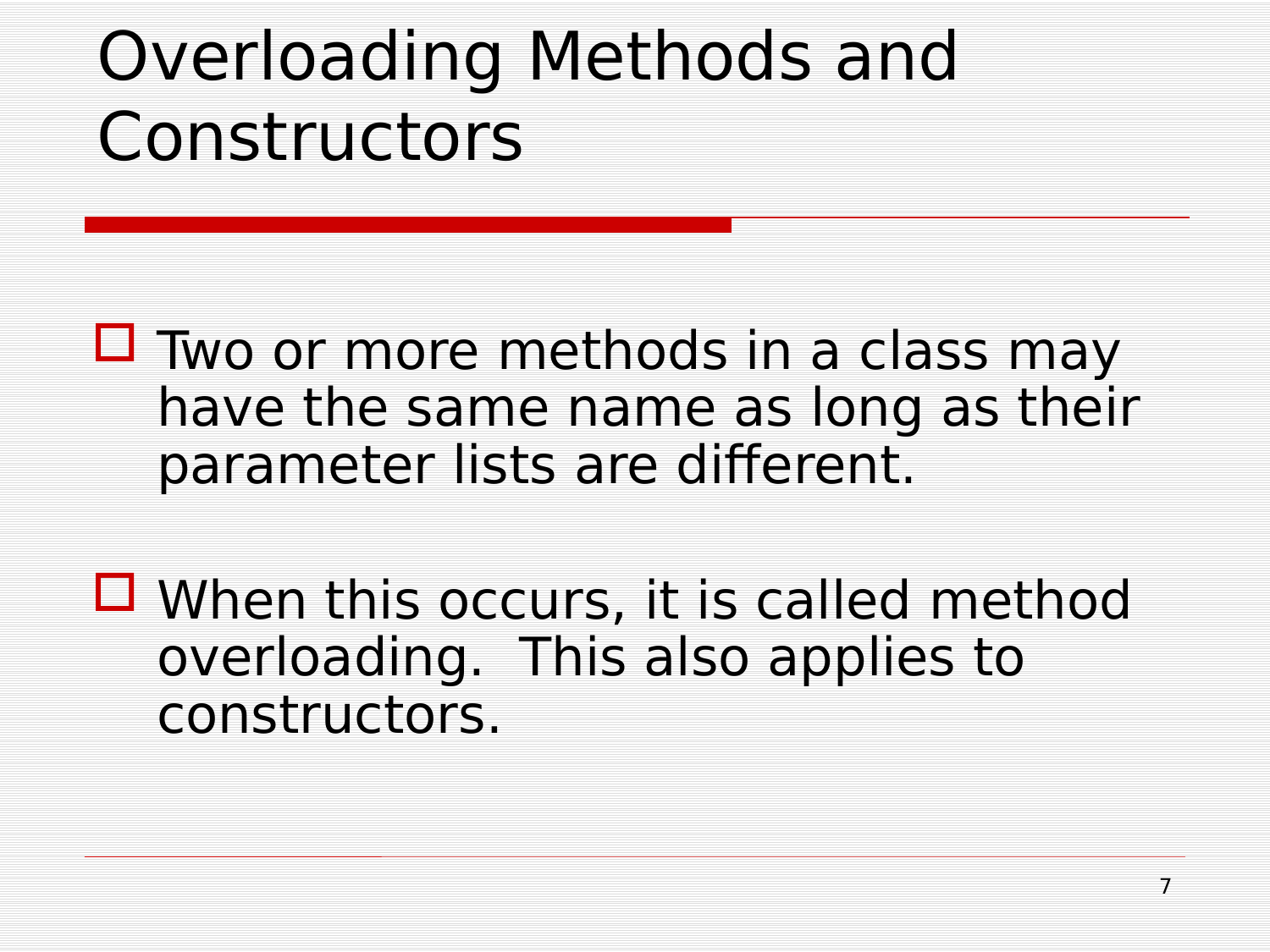

# Overloading Methods and Constructors

Two or more methods in a class may have the same name as long as their parameter lists are different.

When this occurs, it is called method overloading.  This also applies to constructors.
7